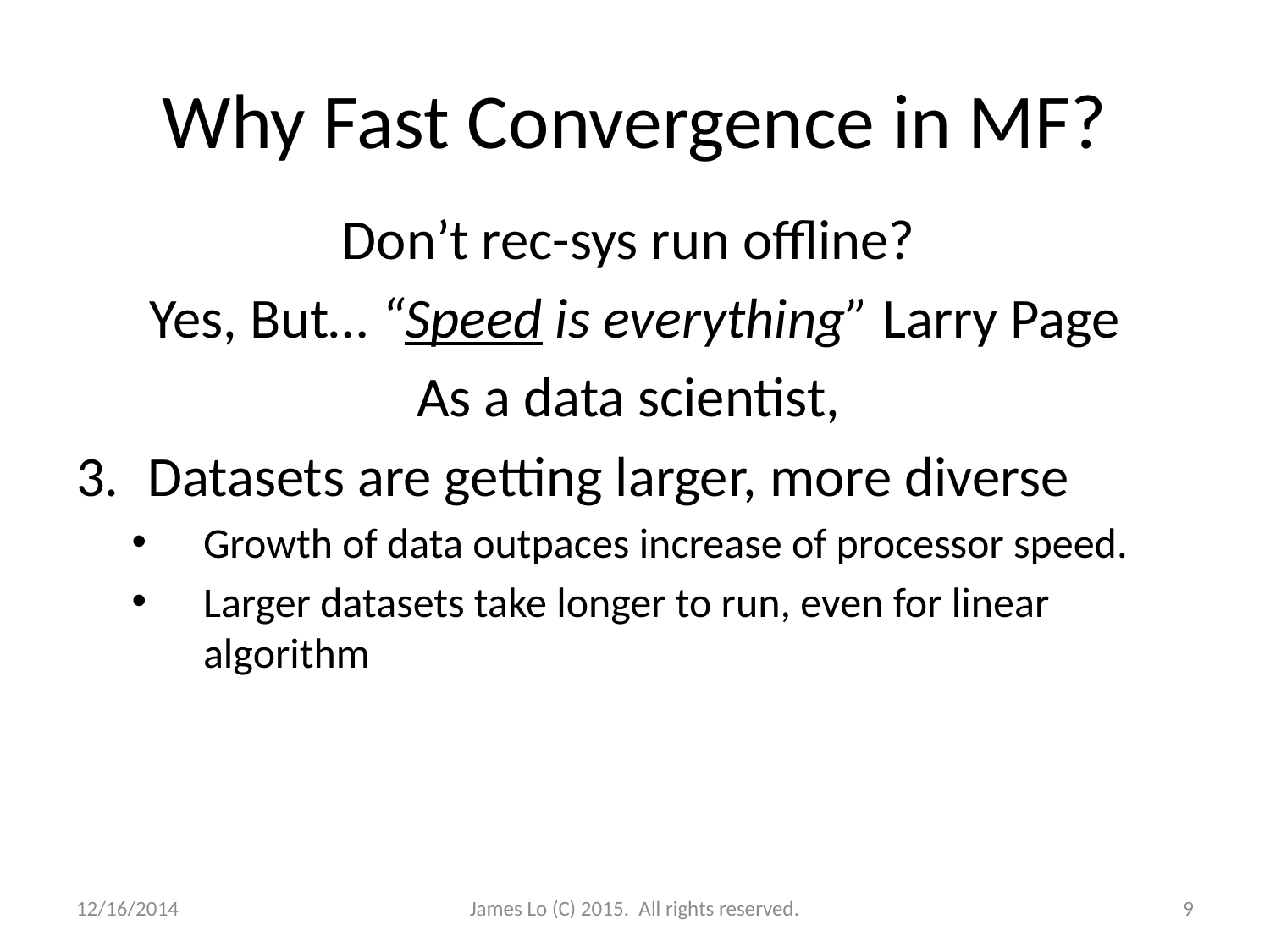

# Why Fast Convergence in MF?
Don’t rec-sys run offline?
Yes, But… “Speed is everything” Larry Page
As a data scientist,
Datasets are getting larger, more diverse
Growth of data outpaces increase of processor speed.
Larger datasets take longer to run, even for linear algorithm
12/16/2014
James Lo (C) 2015.  All rights reserved.
9